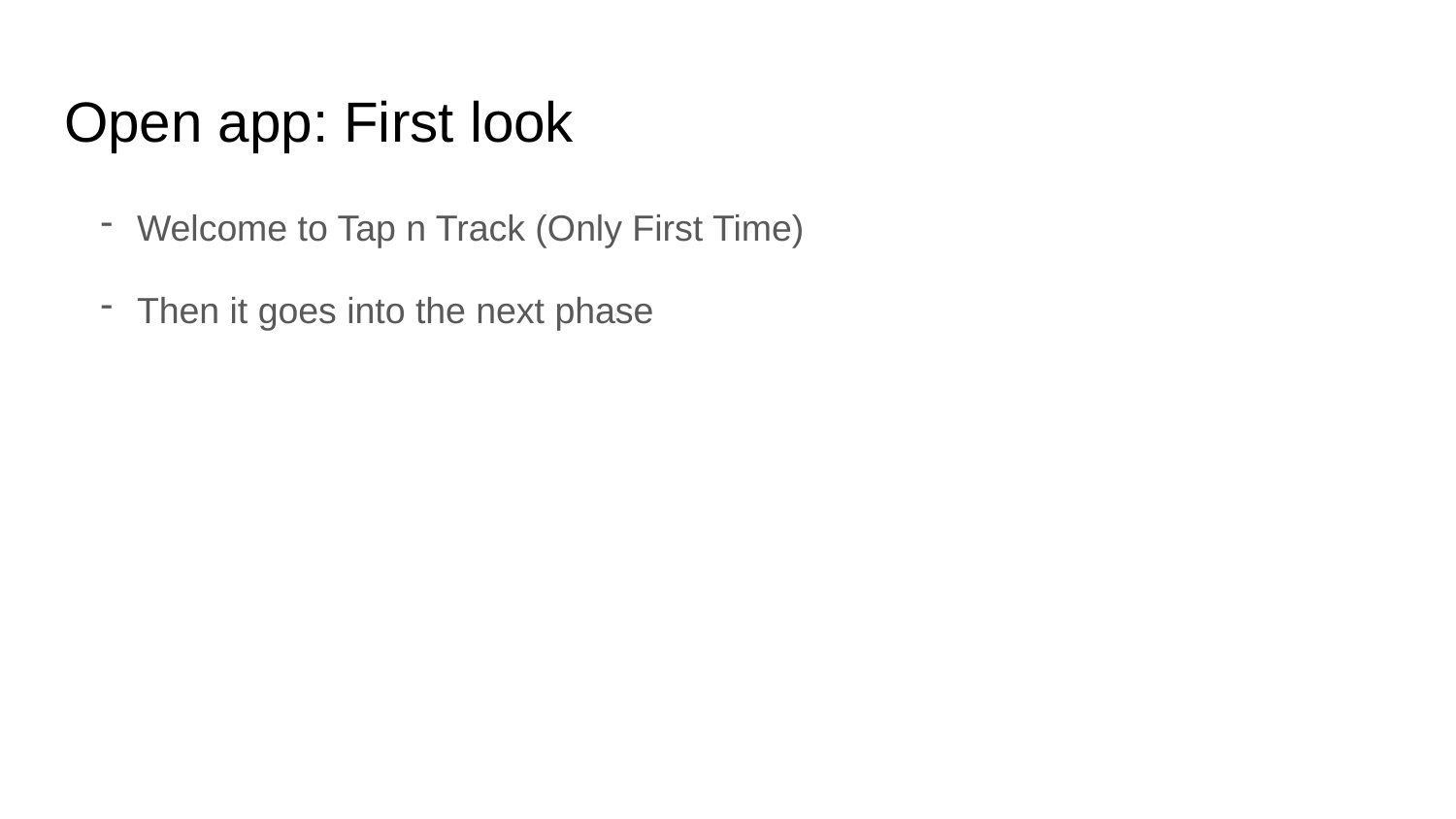

# Open app: First look
Welcome to Tap n Track (Only First Time)
Then it goes into the next phase